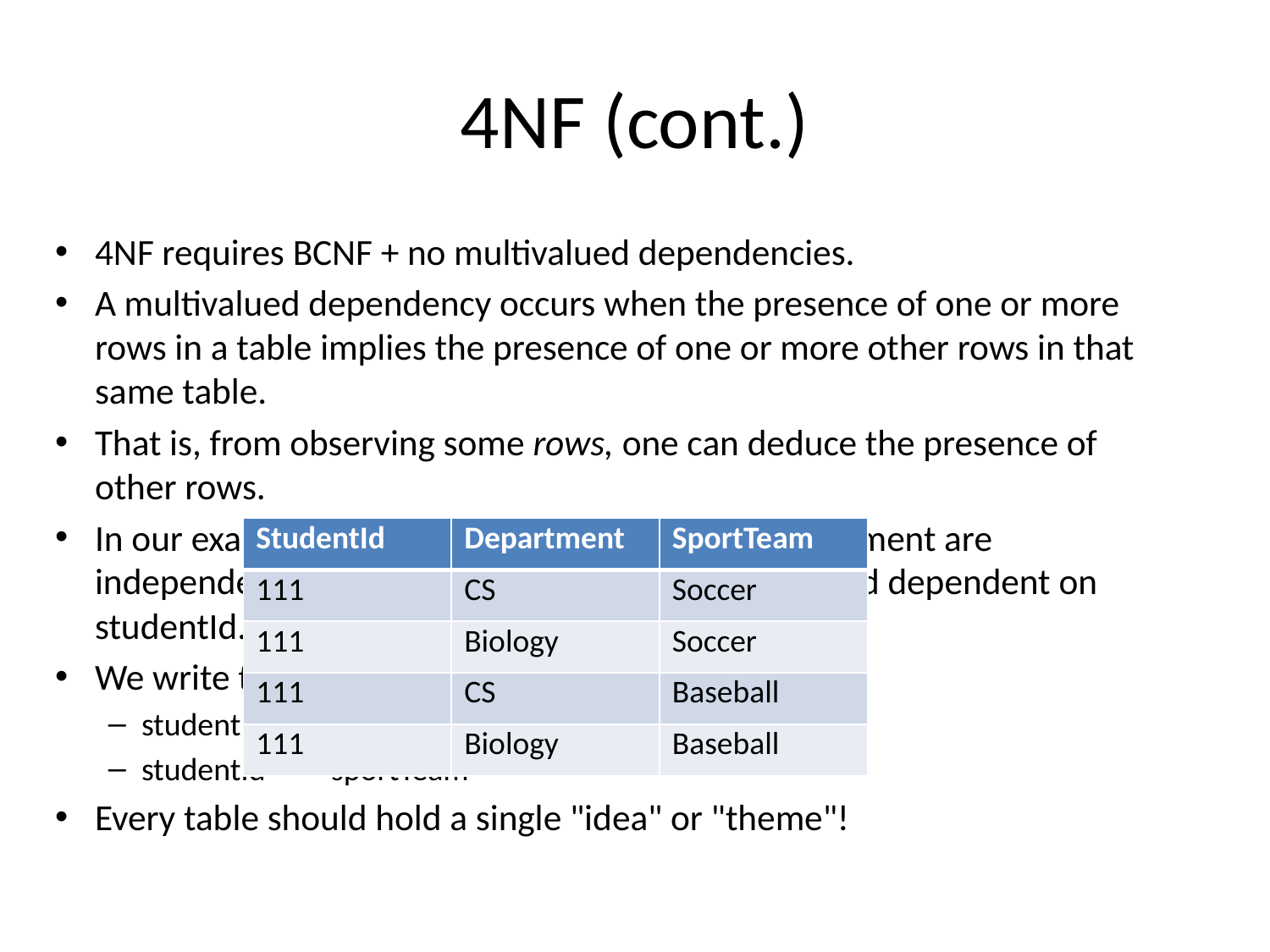

# 4NF (cont.)
4NF requires BCNF + no multivalued dependencies.
A multivalued dependency occurs when the presence of one or more rows in a table implies the presence of one or more other rows in that same table.
That is, from observing some rows, one can deduce the presence of other rows.
In our example, both the sportTeam and the department are independent of each-other, but both are multivalued dependent on studentId.
We write this as:
studentId -->> department
studentId -->> sportTeam
Every table should hold a single "idea" or "theme"!
| StudentId | Department | SportTeam |
| --- | --- | --- |
| 111 | CS | Soccer |
| 111 | Biology | Soccer |
| 111 | CS | Baseball |
| StudentId | Department | SportTeam |
| --- | --- | --- |
| 111 | CS | Soccer |
| 111 | Biology | Soccer |
| 111 | CS | Baseball |
| 111 | Biology | Baseball |